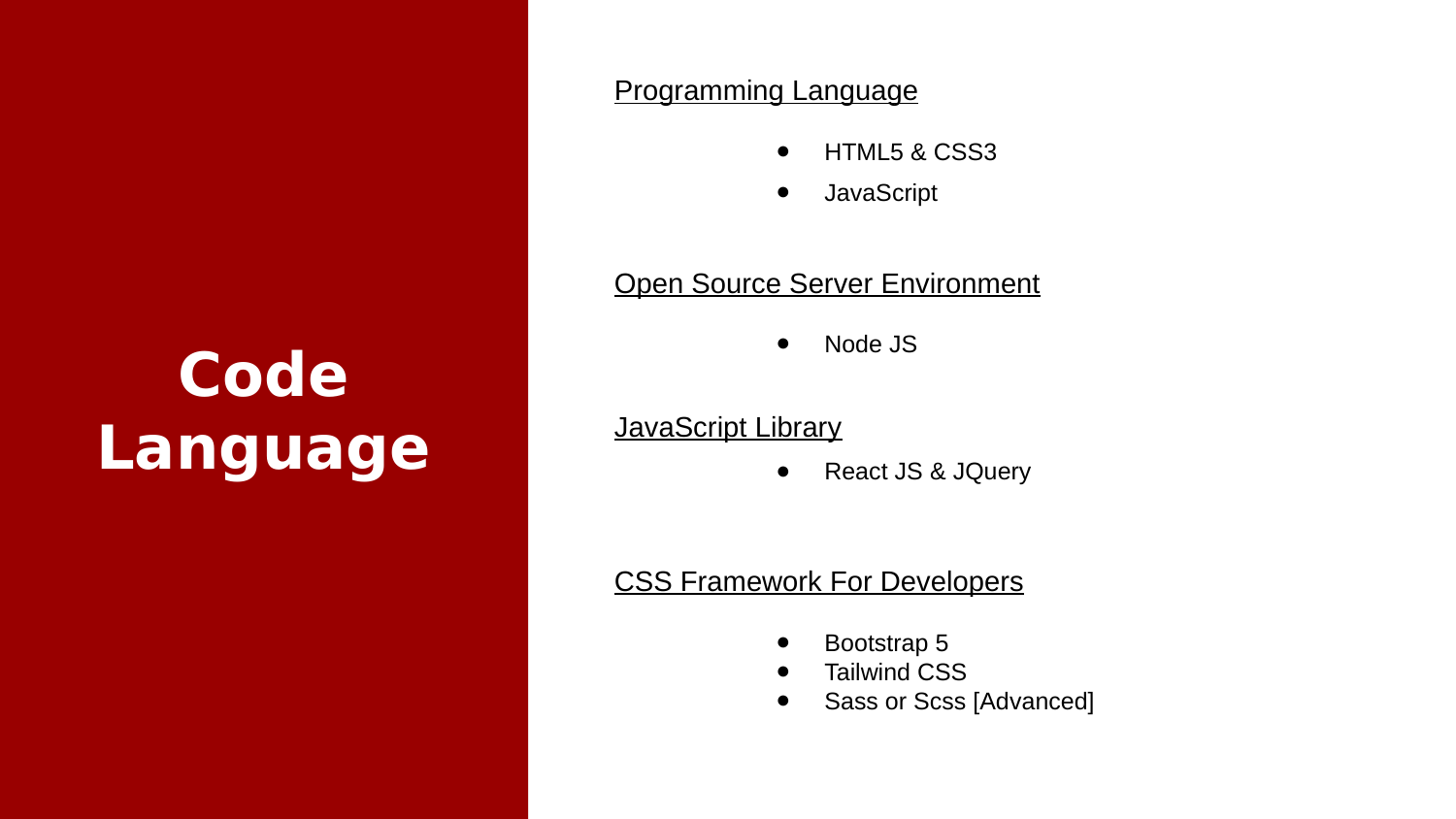

Programming Language
HTML5 & CSS3
JavaScript
Open Source Server Environment
Node JS
Code Language
JavaScript Library
React JS & JQuery
CSS Framework For Developers
Bootstrap 5
Tailwind CSS
Sass or Scss [Advanced]